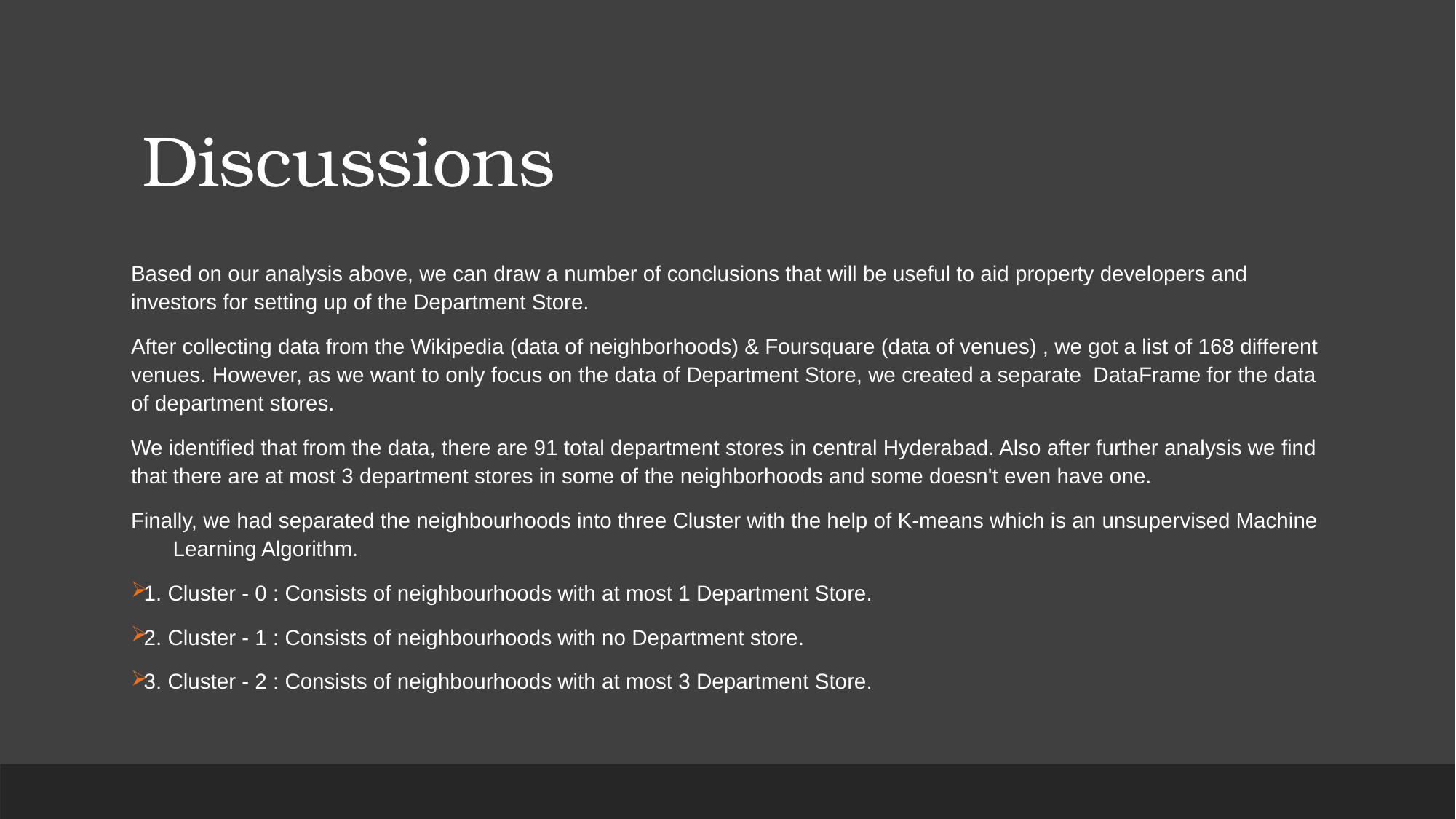

# Discussions
Based on our analysis above, we can draw a number of conclusions that will be useful to aid property developers and investors for setting up of the Department Store.
After collecting data from the Wikipedia (data of neighborhoods) & Foursquare (data of venues) , we got a list of 168 different venues. However, as we want to only focus on the data of Department Store, we created a separate  DataFrame for the data of department stores.
We identified that from the data, there are 91 total department stores in central Hyderabad. Also after further analysis we find that there are at most 3 department stores in some of the neighborhoods and some doesn't even have one.
Finally, we had separated the neighbourhoods into three Cluster with the help of K-means which is an unsupervised Machine          Learning Algorithm.
1. Cluster - 0 : Consists of neighbourhoods with at most 1 Department Store.
2. Cluster - 1 : Consists of neighbourhoods with no Department store.
3. Cluster - 2 : Consists of neighbourhoods with at most 3 Department Store.